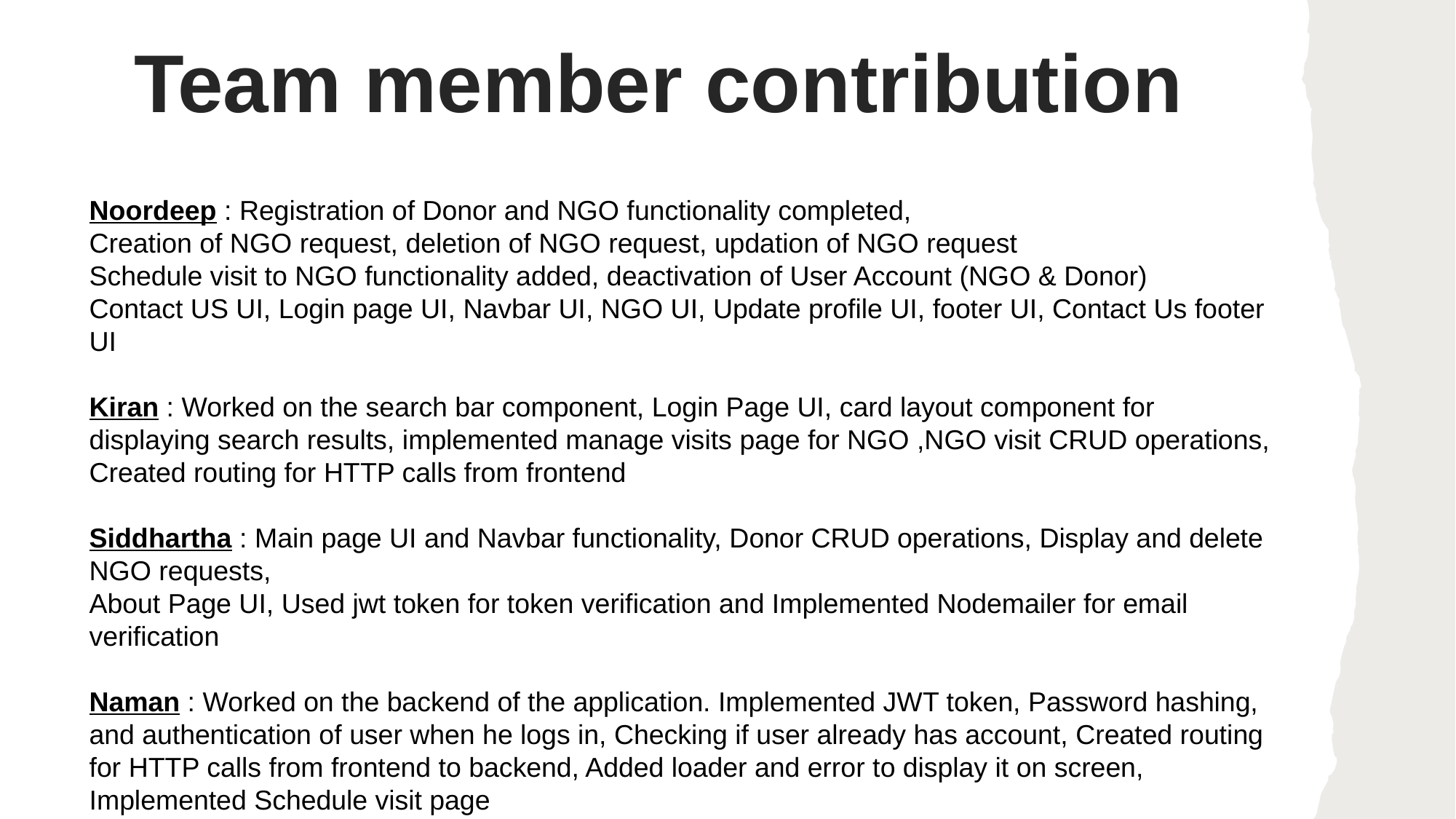

Team member contribution
Noordeep : Registration of Donor and NGO functionality completed,
Creation of NGO request, deletion of NGO request, updation of NGO request
Schedule visit to NGO functionality added, deactivation of User Account (NGO & Donor)
Contact US UI, Login page UI, Navbar UI, NGO UI, Update profile UI, footer UI, Contact Us footer UI

Kiran : Worked on the search bar component, Login Page UI, card layout component for displaying search results, implemented manage visits page for NGO ,NGO visit CRUD operations, Created routing for HTTP calls from frontend

Siddhartha : Main page UI and Navbar functionality, Donor CRUD operations, Display and delete NGO requests,
About Page UI, Used jwt token for token verification and Implemented Nodemailer for email verification

Naman : Worked on the backend of the application. Implemented JWT token, Password hashing, and authentication of user when he logs in, Checking if user already has account, Created routing for HTTP calls from frontend to backend, Added loader and error to display it on screen, Implemented Schedule visit page